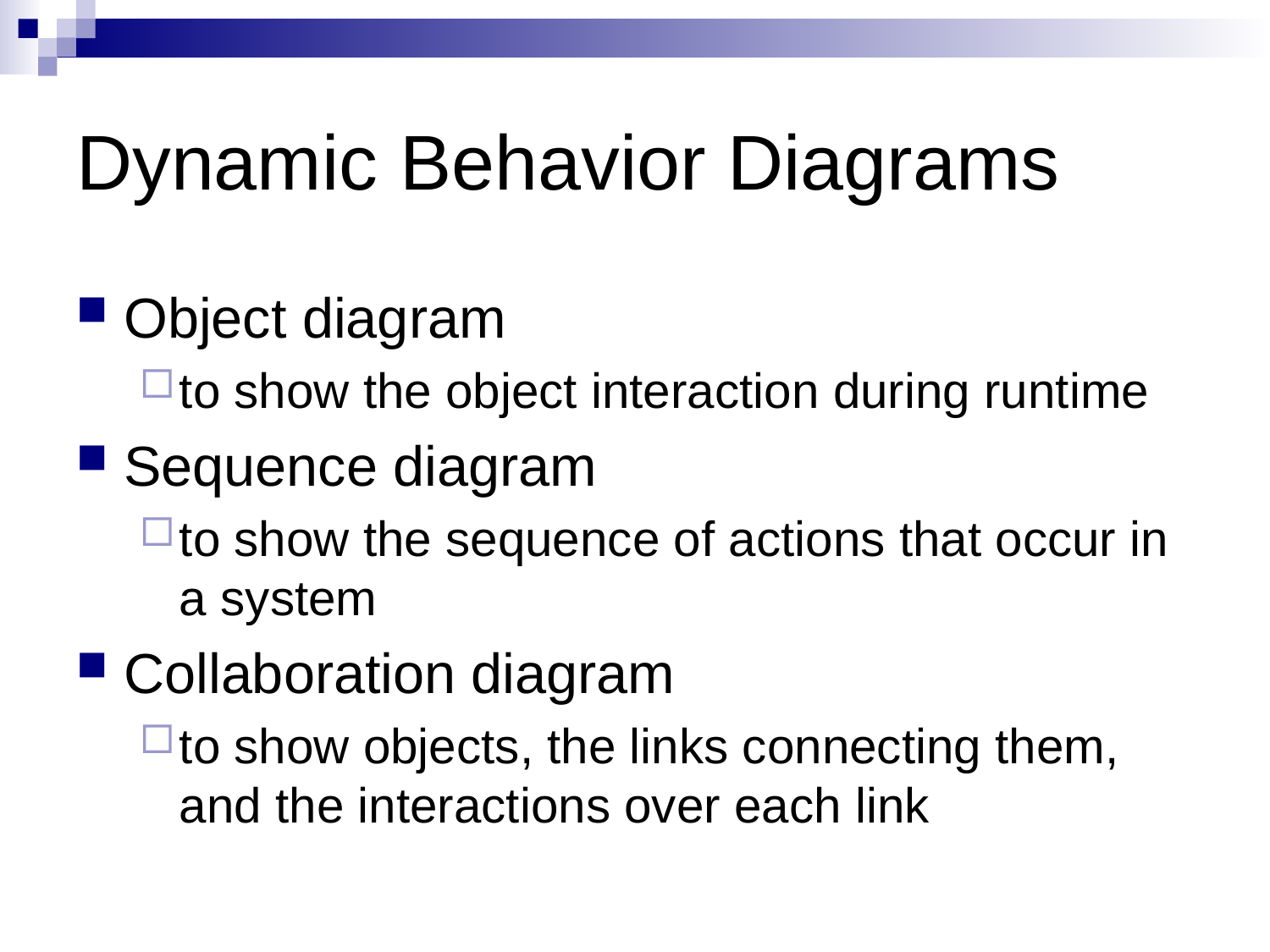

# Dynamic Behavior Diagrams
Object diagram
to show the object interaction during runtime
Sequence diagram
to show the sequence of actions that occur in a system
Collaboration diagram
to show objects, the links connecting them, and the interactions over each link